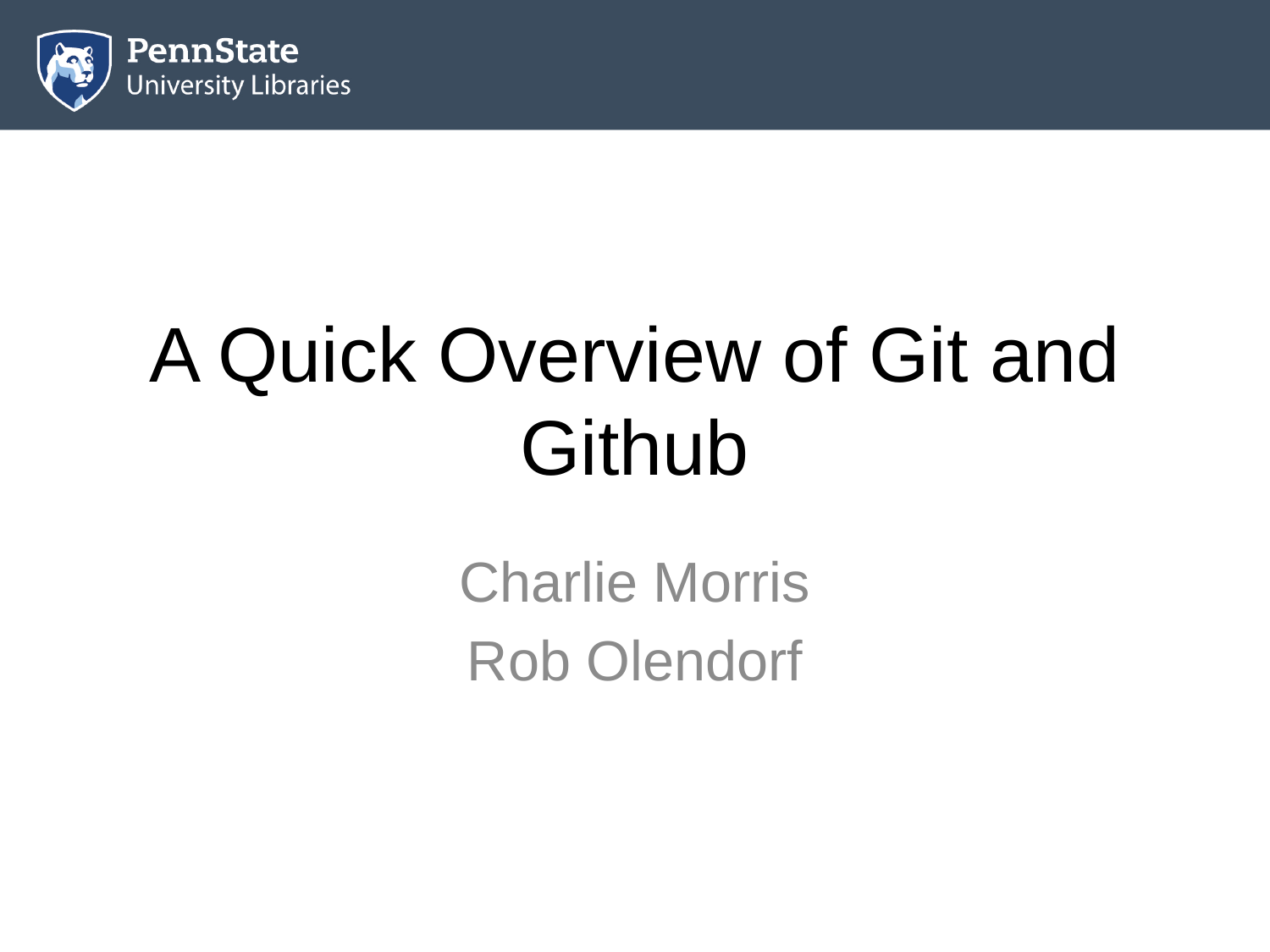

# A Quick Overview of Git and Github
Charlie Morris
Rob Olendorf